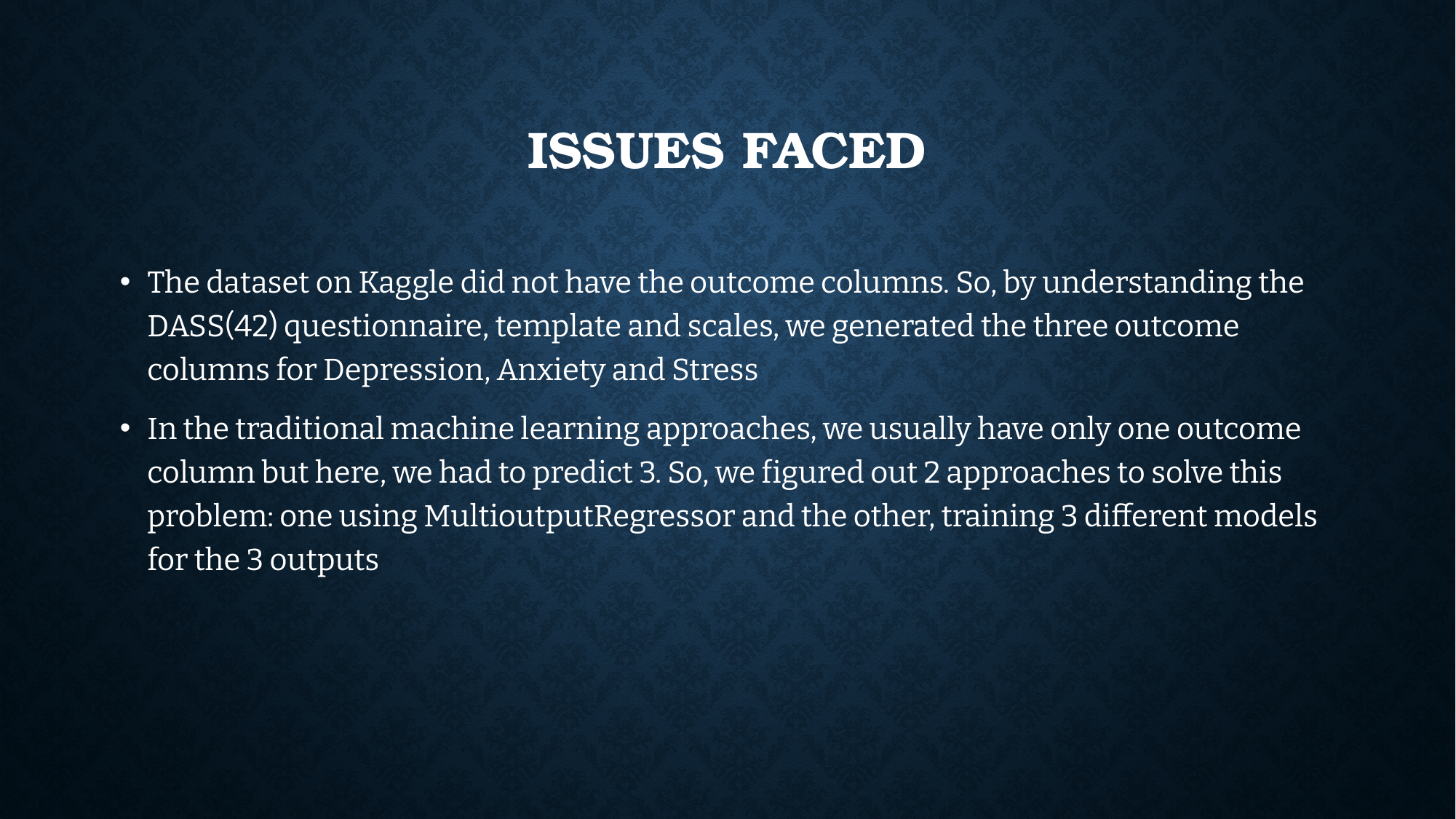

# ISSUES FACED
The dataset on Kaggle did not have the outcome columns. So, by understanding the DASS(42) questionnaire, template and scales, we generated the three outcome columns for Depression, Anxiety and Stress
In the traditional machine learning approaches, we usually have only one outcome column but here, we had to predict 3. So, we figured out 2 approaches to solve this problem: one using MultioutputRegressor and the other, training 3 different models for the 3 outputs